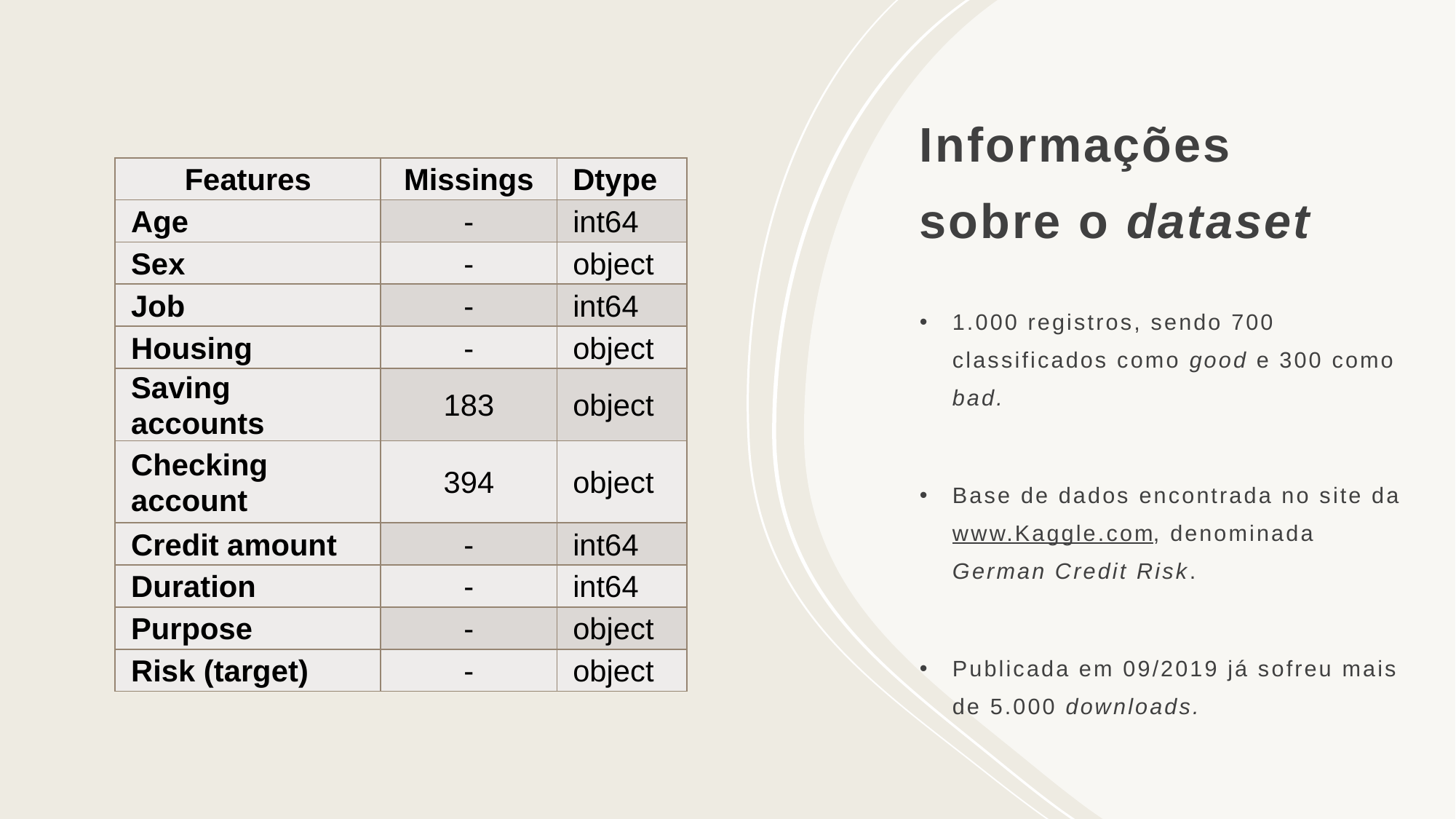

# Informações sobre o dataset
| Features | Missings | Dtype |
| --- | --- | --- |
| Age | - | int64 |
| Sex | - | object |
| Job | - | int64 |
| Housing | - | object |
| Saving accounts | 183 | object |
| Checking account | 394 | object |
| Credit amount | - | int64 |
| Duration | - | int64 |
| Purpose | - | object |
| Risk (target) | - | object |
1.000 registros, sendo 700 classificados como good e 300 como bad.

Base de dados encontrada no site da www.Kaggle.com, denominada German Credit Risk.

Publicada em 09/2019 já sofreu mais de 5.000 downloads.